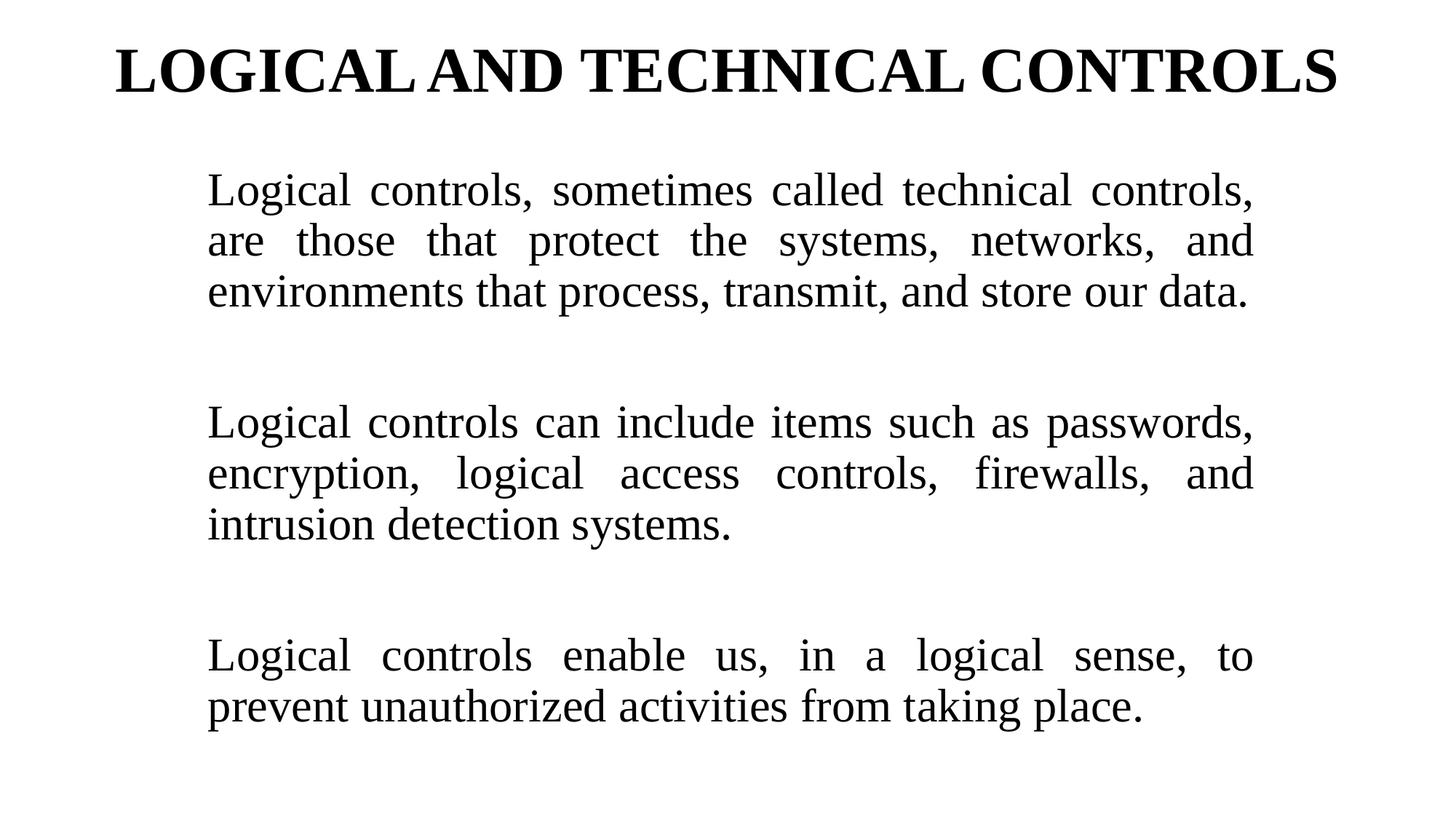

# LOGICAL AND TECHNICAL CONTROLS
Logical controls, sometimes called technical controls, are those that protect the systems, networks, and environments that process, transmit, and store our data.

Logical controls can include items such as passwords, encryption, logical access controls, firewalls, and intrusion detection systems.

Logical controls enable us, in a logical sense, to prevent unauthorized activities from taking place.